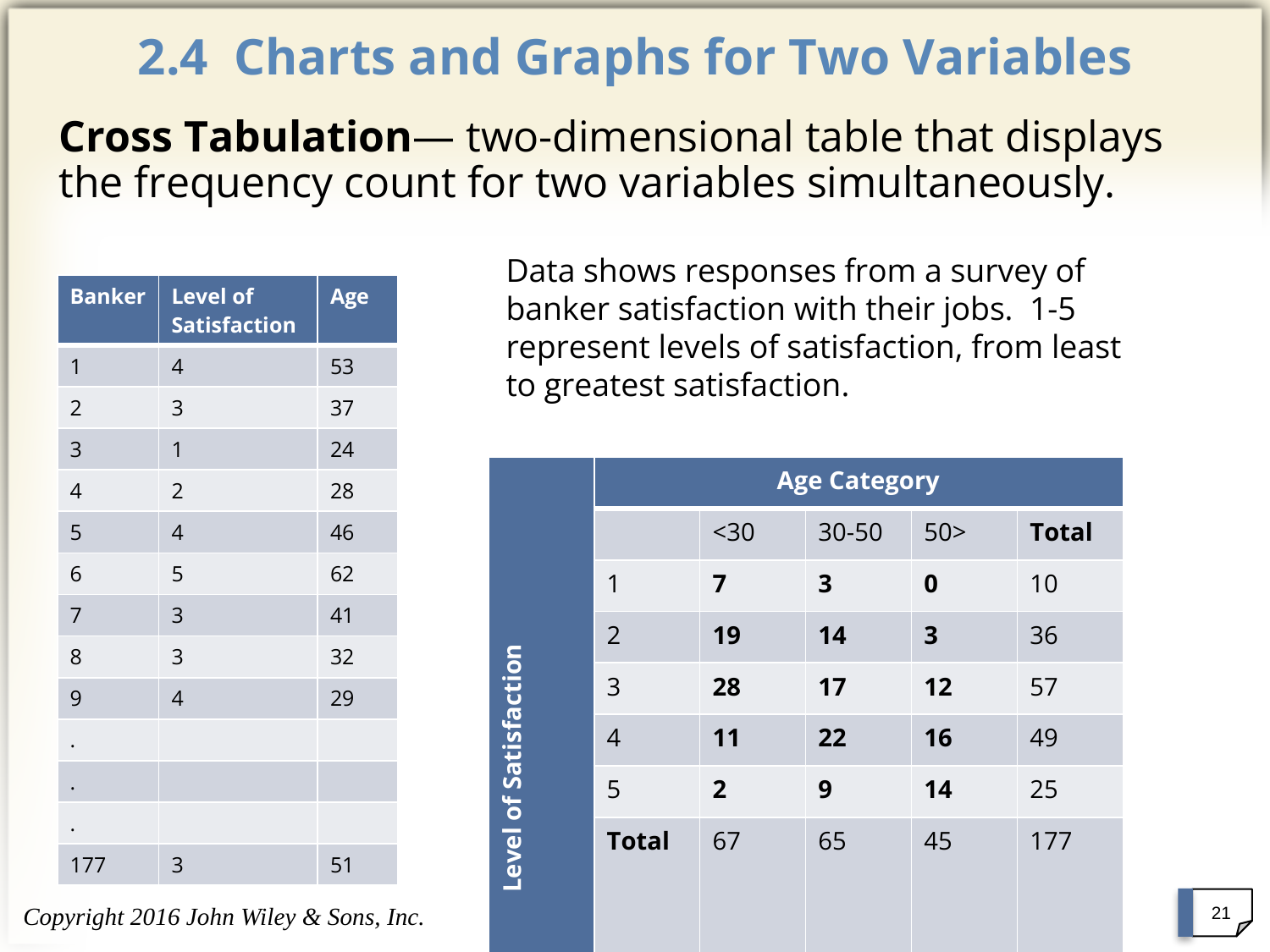

# 2.4  Charts and Graphs for Two Variables
Cross Tabulation— two-dimensional table that displays the frequency count for two variables simultaneously.

Data shows responses from a survey of banker satisfaction with their jobs.  1-5 represent levels of satisfaction, from least to greatest satisfaction.
| Banker | Level of Satisfaction | Age |
| --- | --- | --- |
| 1 | 4 | 53 |
| 2 | 3 | 37 |
| 3 | 1 | 24 |
| 4 | 2 | 28 |
| 5 | 4 | 46 |
| 6 | 5 | 62 |
| 7 | 3 | 41 |
| 8 | 3 | 32 |
| 9 | 4 | 29 |
| . |  |  |
| . |  |  |
| . |  |  |
| 177 | 3 | 51 |
| Level of Satisfaction | Age Category |  |  |  |  |
| --- | --- | --- | --- | --- | --- |
|  |  | <30 | 30-50 | 50> | Total |
|  | 1 | 7 | 3 | 0 | 10 |
|  | 2 | 19 | 14 | 3 | 36 |
|  | 3 | 28 | 17 | 12 | 57 |
|  | 4 | 11 | 22 | 16 | 49 |
|  | 5 | 2 | 9 | 14 | 25 |
|  | Total | 67 | 65 | 45 | 177 |